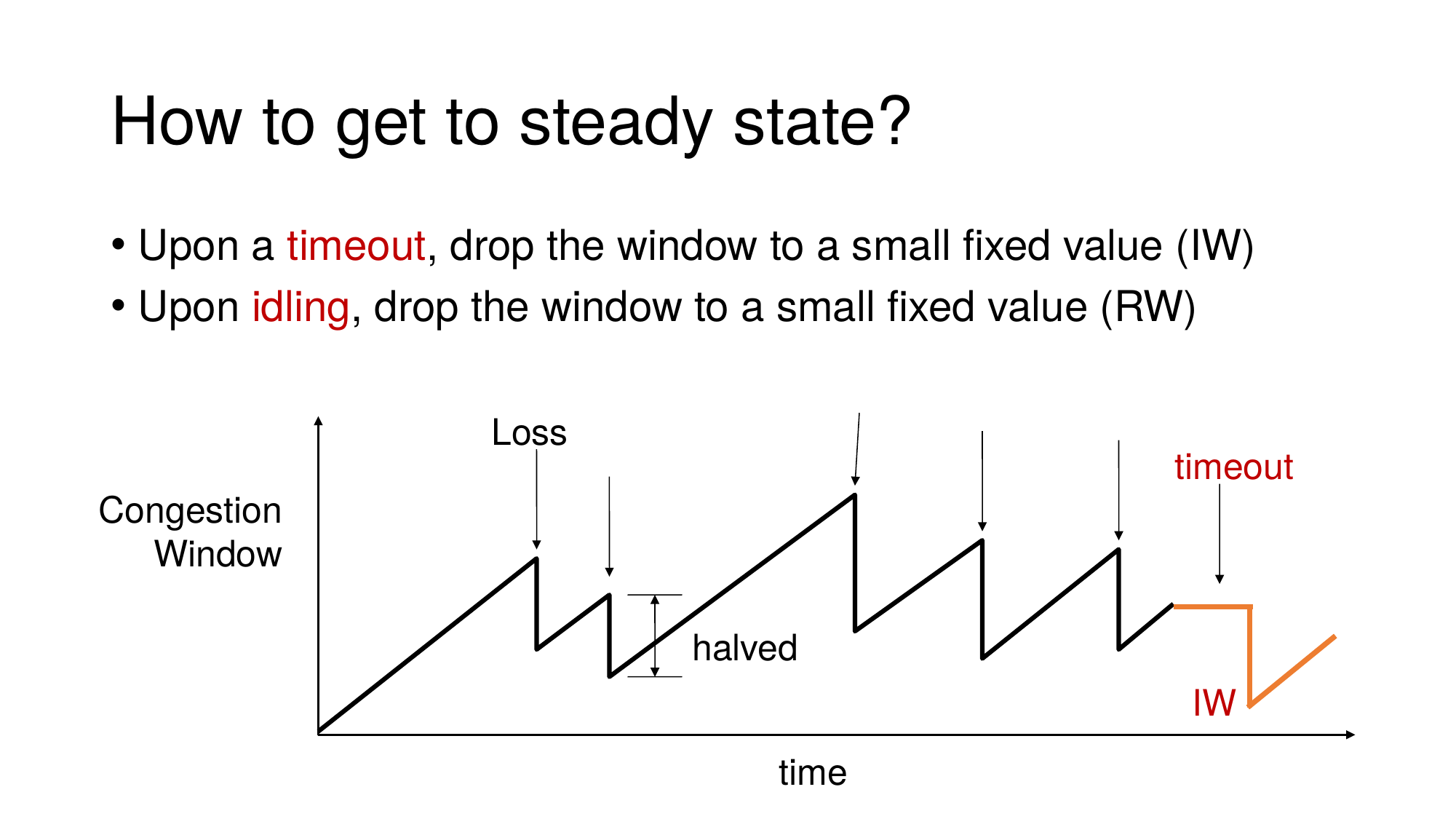

# How to get to steady state?
Upon a timeout, drop the window to a small fixed value (IW)
Upon idling, drop the window to a small fixed value (RW)
Loss

timeout

Congestion
Window

halved
IW

time